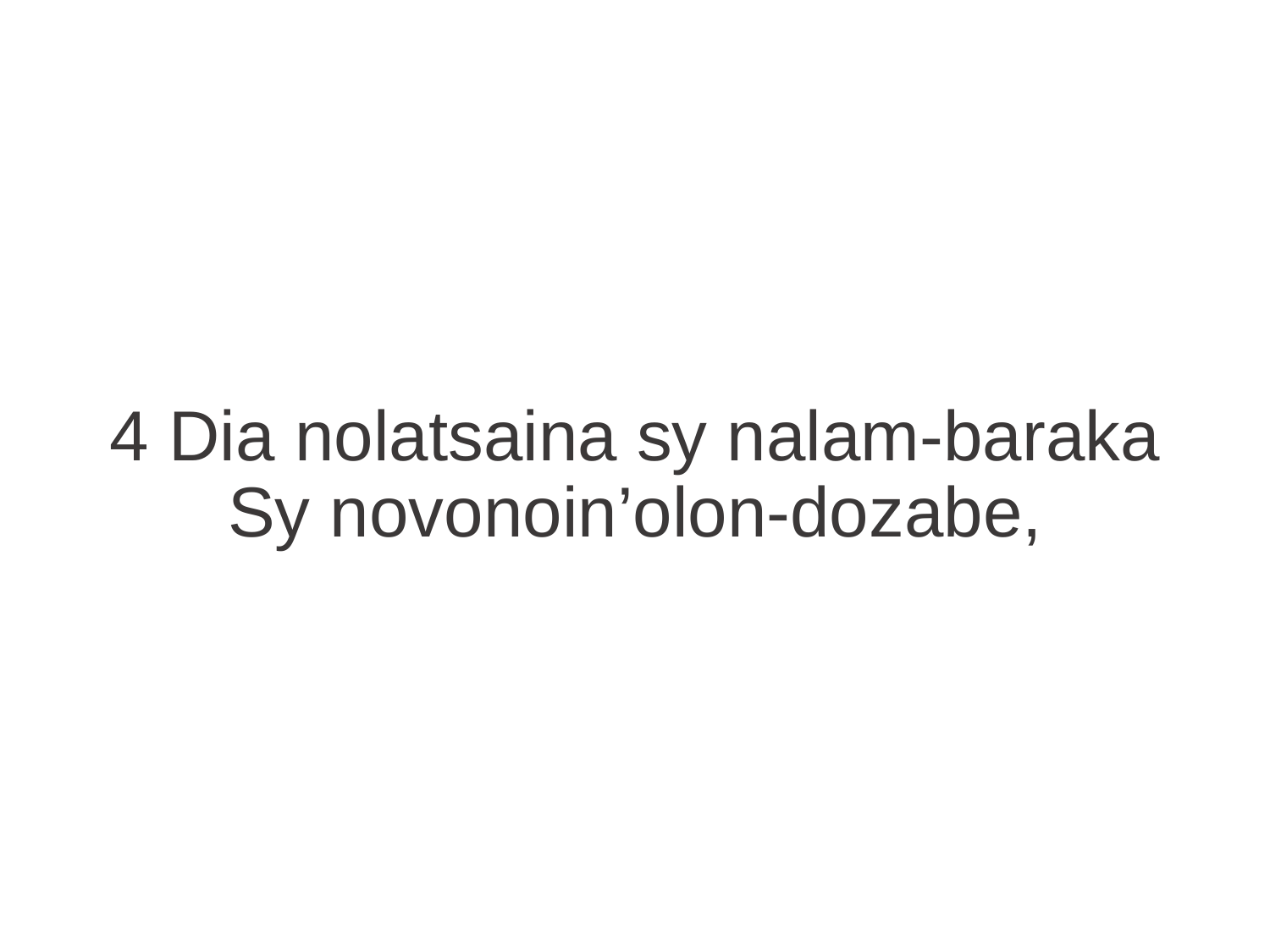

4 Dia nolatsaina sy nalam-baraka
Sy novonoin’olon-dozabe,